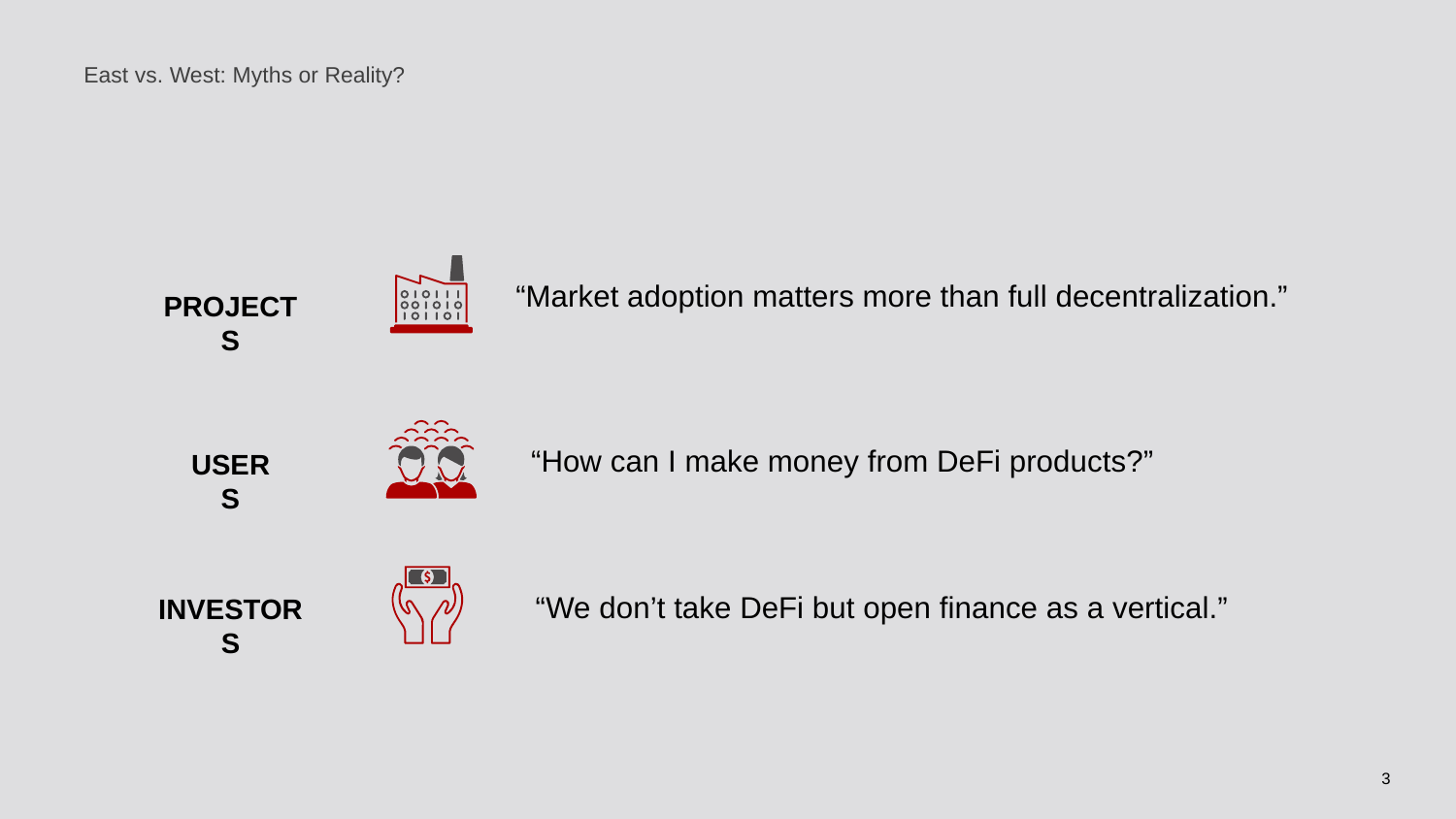

# East vs. West: Myths or Reality?

“Market adoption matters more than full decentralization.”
PROJECTS

“How can I make money from DeFi products?”
USERS

“We don’t take DeFi but open finance as a vertical.”
INVESTORS
3